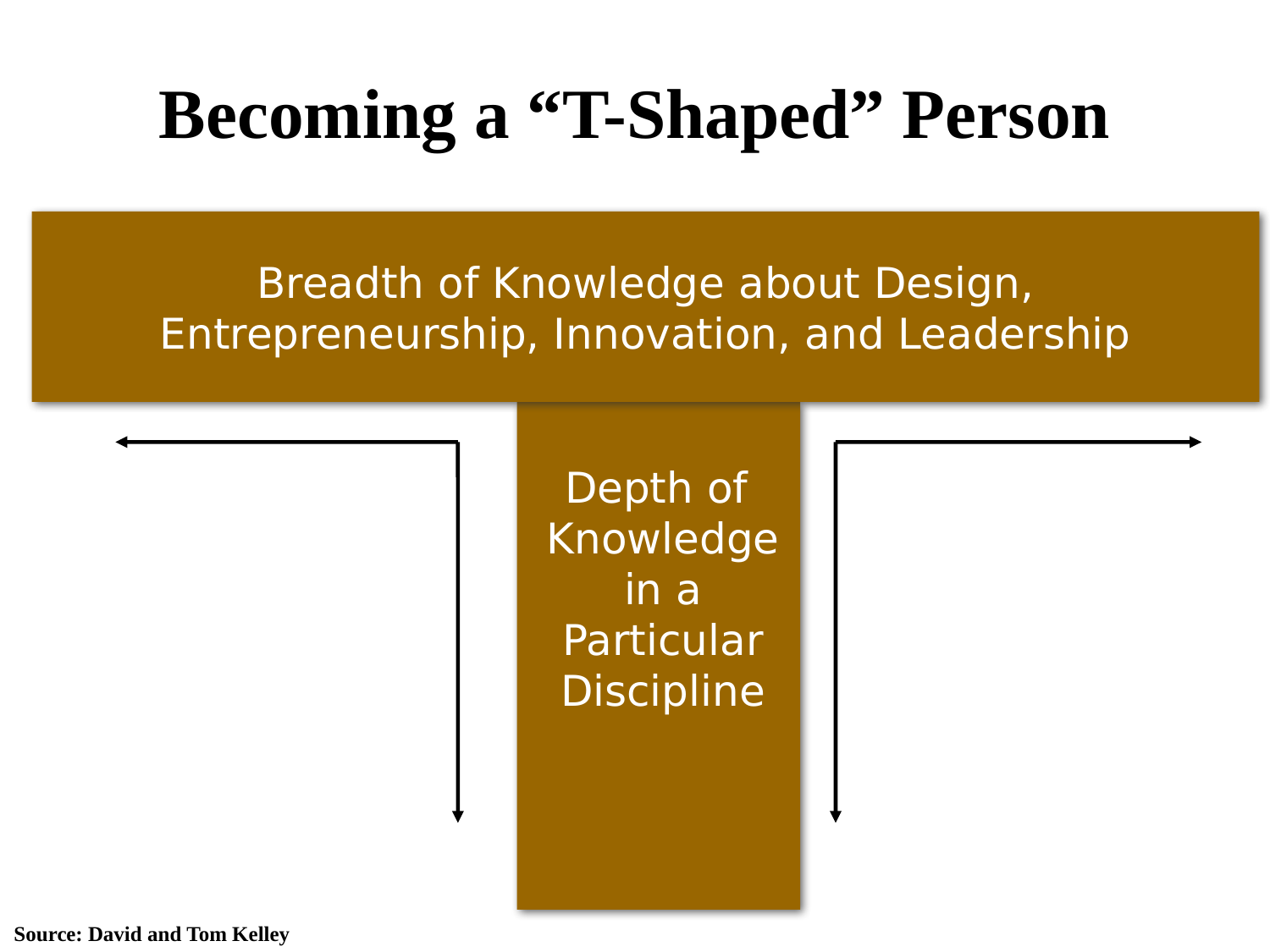

Becoming a “T-Shaped” Person
Breadth of Knowledge about Design,
Entrepreneurship, Innovation, and Leadership

Depth of
Knowledge
in a
Particular
Discipline
Source: David and Tom Kelley